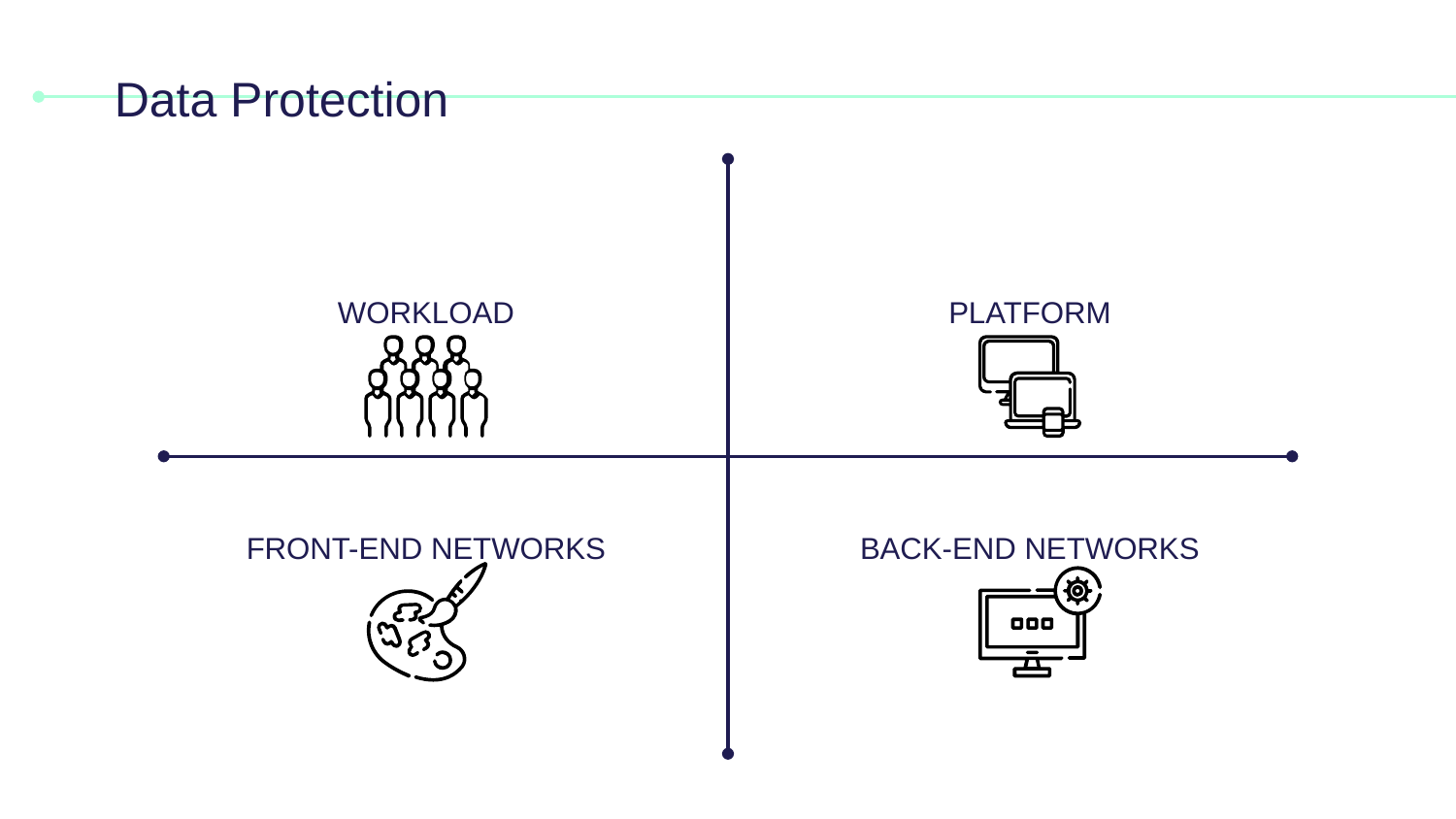

# Data Protection
WORKLOAD
PLATFORM

FRONT-END NETWORKS
BACK-END NETWORKS